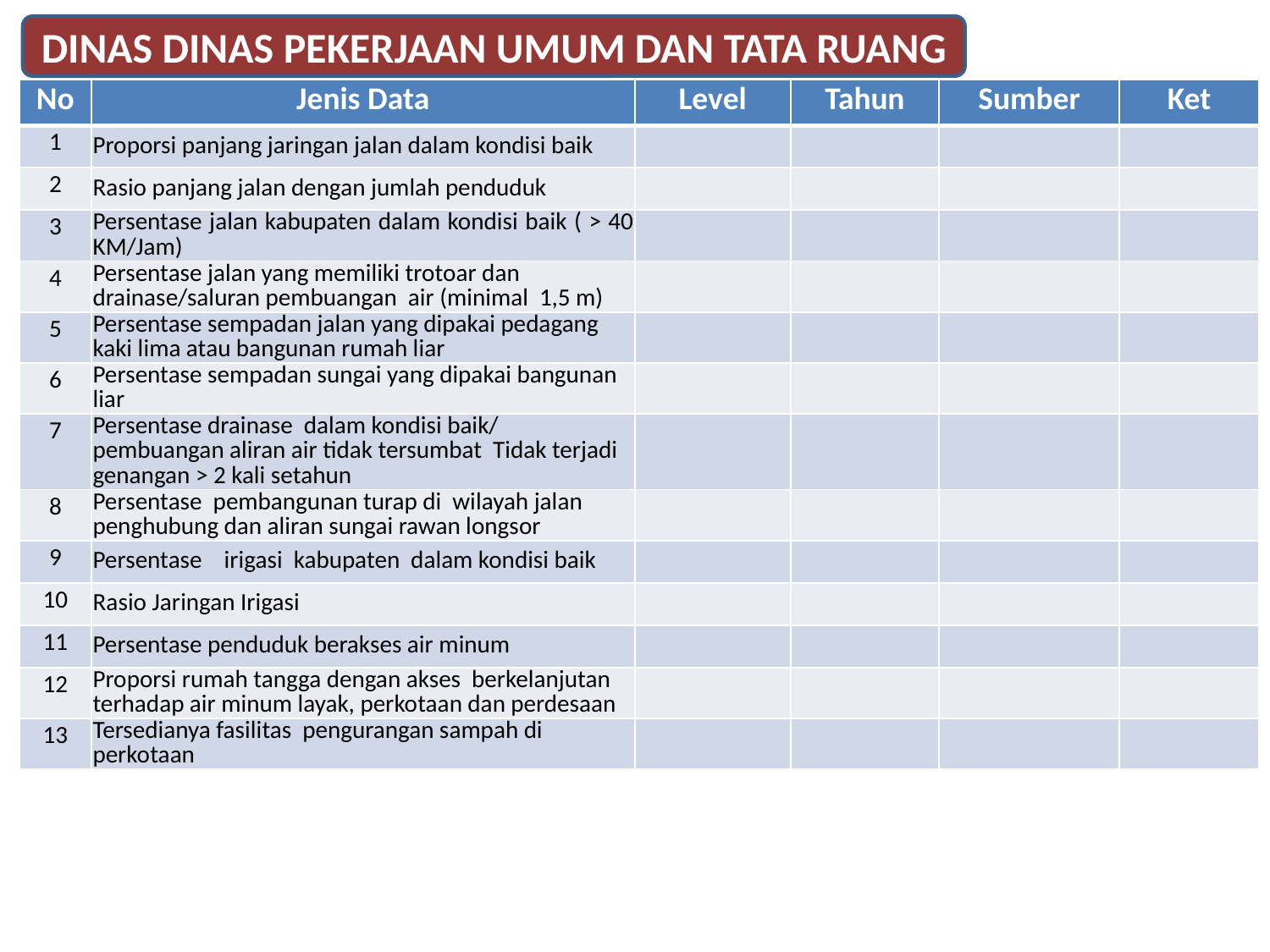

DINAS DINAS PEKERJAAN UMUM DAN TATA RUANG
| No | Jenis Data | Level | Tahun | Sumber | Ket |
| --- | --- | --- | --- | --- | --- |
| 1 | Proporsi panjang jaringan jalan dalam kondisi baik |  |  |  |  |
| 2 | Rasio panjang jalan dengan jumlah penduduk |  |  |  |  |
| 3 | Persentase jalan kabupaten dalam kondisi baik ( > 40 KM/Jam) |  |  |  |  |
| 4 | Persentase jalan yang memiliki trotoar dan drainase/saluran pembuangan air (minimal 1,5 m) |  |  |  |  |
| 5 | Persentase sempadan jalan yang dipakai pedagang kaki lima atau bangunan rumah liar |  |  |  |  |
| 6 | Persentase sempadan sungai yang dipakai bangunan liar |  |  |  |  |
| 7 | Persentase drainase dalam kondisi baik/ pembuangan aliran air tidak tersumbat Tidak terjadi genangan > 2 kali setahun |  |  |  |  |
| 8 | Persentase pembangunan turap di wilayah jalan penghubung dan aliran sungai rawan longsor |  |  |  |  |
| 9 | Persentase irigasi kabupaten dalam kondisi baik |  |  |  |  |
| 10 | Rasio Jaringan Irigasi |  |  |  |  |
| 11 | Persentase penduduk berakses air minum |  |  |  |  |
| 12 | Proporsi rumah tangga dengan akses berkelanjutan terhadap air minum layak, perkotaan dan perdesaan |  |  |  |  |
| 13 | Tersedianya fasilitas pengurangan sampah di perkotaan |  |  |  |  |